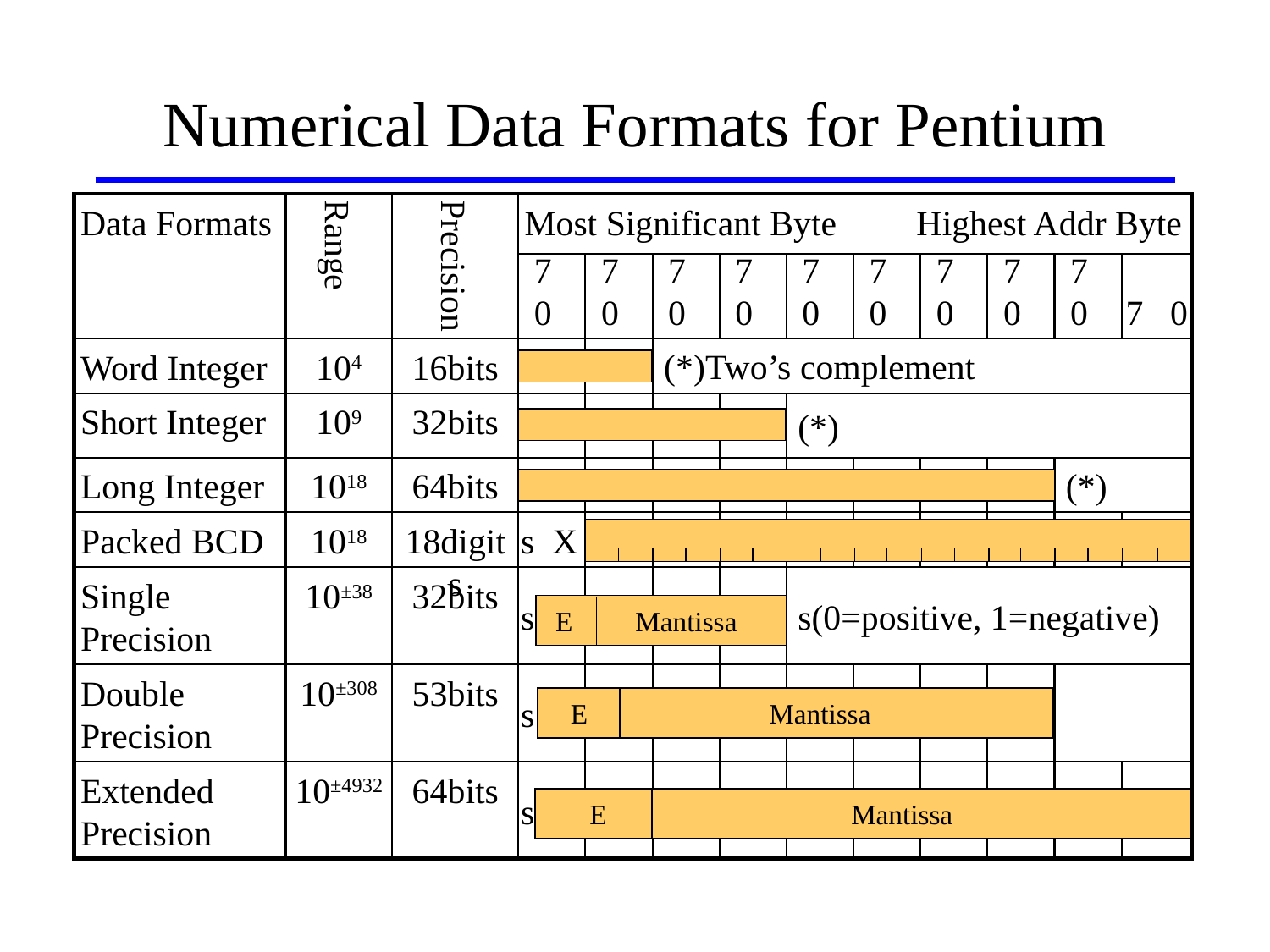

Numerical Data Formats for Pentium
Data Formats
Most Significant Byte         Highest Addr Byte
Precision
Range
7   0
7   0
7   0
7   0
7   0
7   0
7   0
7   0
7   0
7   0
Word Integer
104
16bits

 (*)Two’s complement
Short Integer
109
32bits

 (*)
Long Integer
1018
64bits

 (*)
Packed BCD
1018
18digits
s  X

Single Precision
10±38
32bits
s

 s(0=positive, 1=negative)
Double Precision
10±308
53bits
s

Extended Precision
10±4932
64bits
s

 E         Mantissa
   E                          Mantissa
      E                                   Mantissa